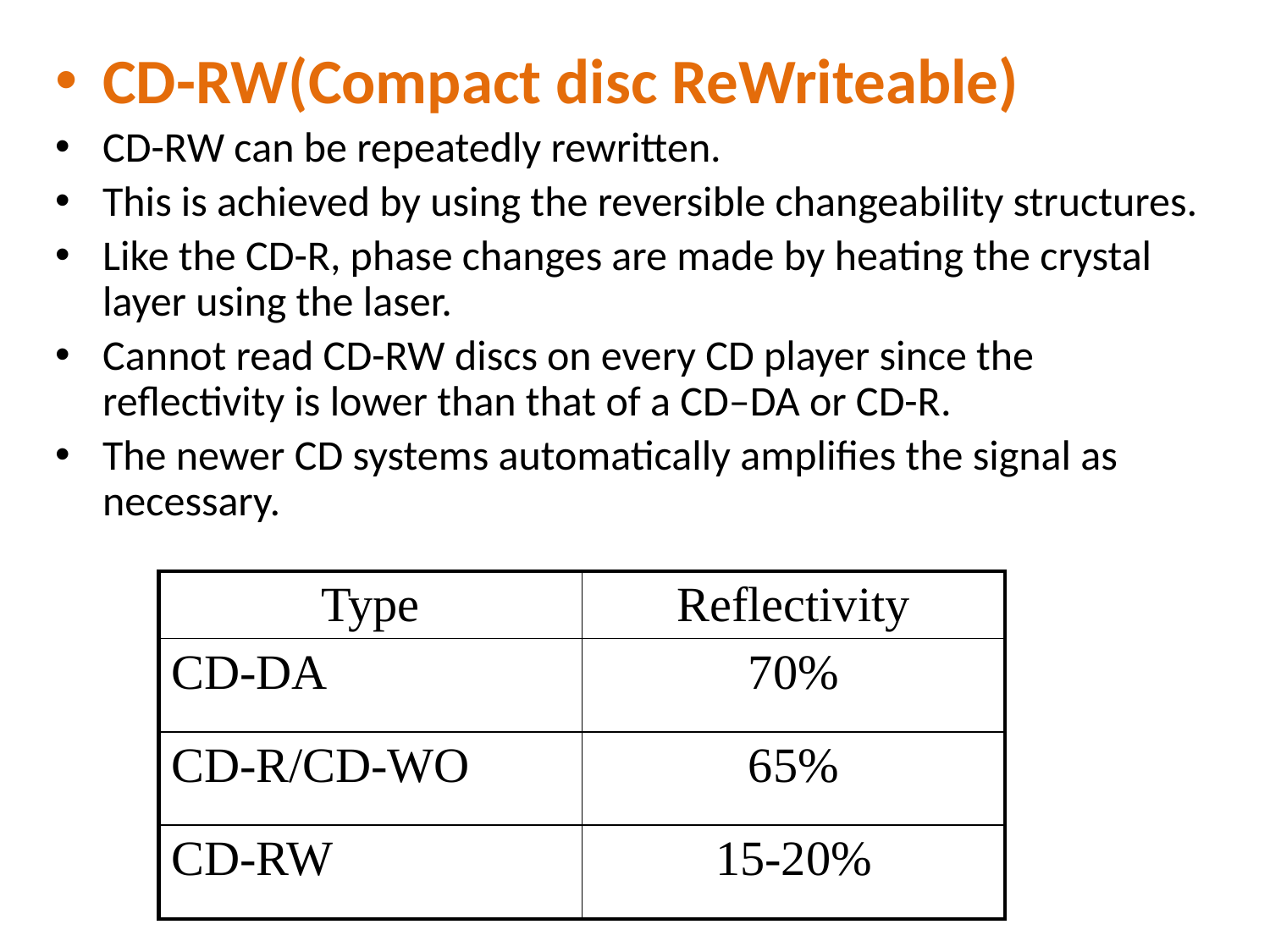

CD-RW(Compact disc ReWriteable)
CD-RW can be repeatedly rewritten.
This is achieved by using the reversible changeability structures.
Like the CD-R, phase changes are made by heating the crystal layer using the laser.
Cannot read CD-RW discs on every CD player since the reflectivity is lower than that of a CD–DA or CD-R.
The newer CD systems automatically amplifies the signal as necessary.
| Type | Reflectivity |
| --- | --- |
| CD-DA | 70% |
| CD-R/CD-WO | 65% |
| CD-RW | 15-20% |